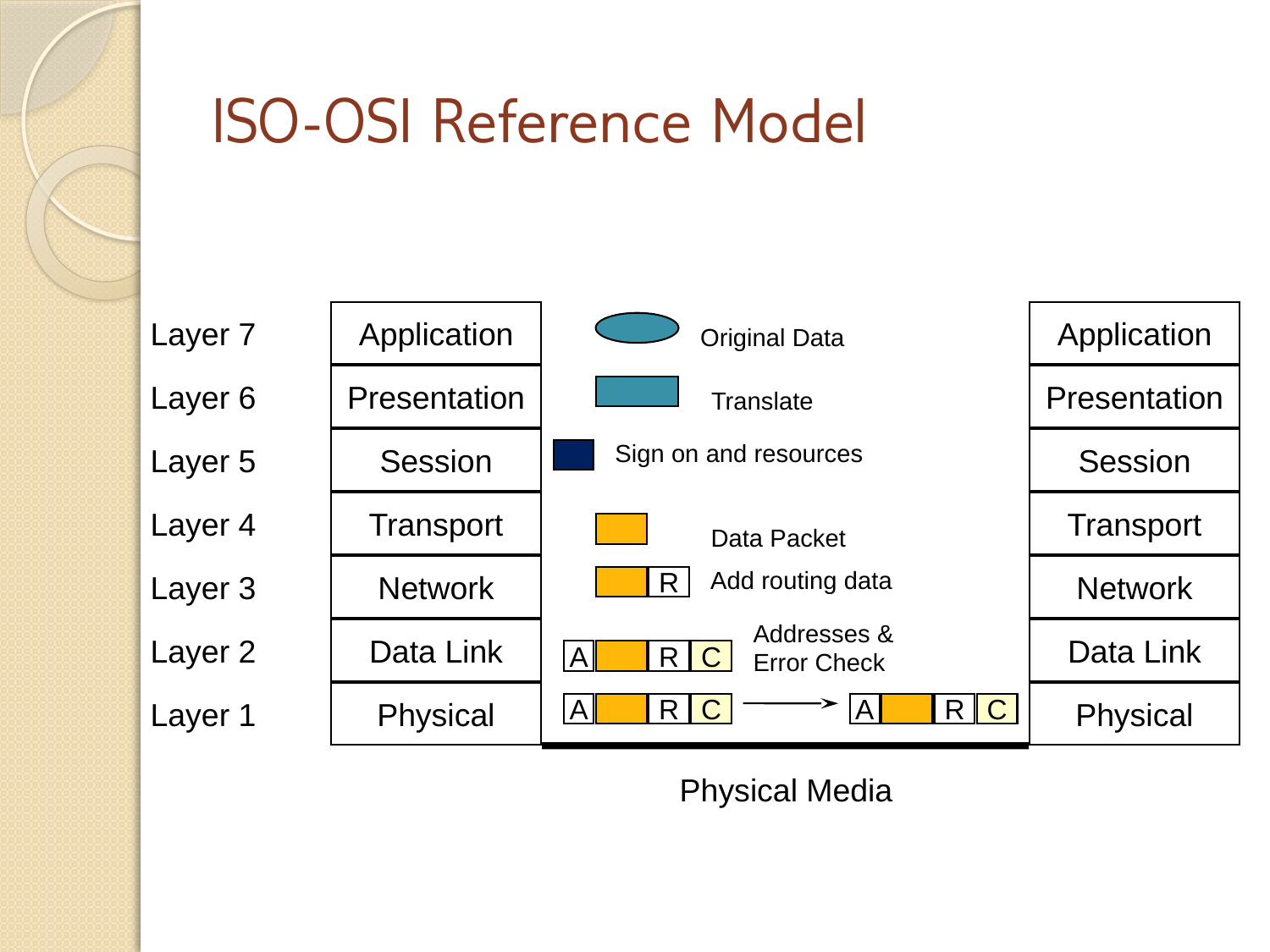

# ISO-OSI Reference Model
Layer 7
Application
Presentation
Session
Transport
Network
Data Link
Physical
Application
Presentation
Session
Transport
Network
Data Link
Physical

Original Data
Layer 6

Translate
Layer 5
Sign on and resources

Layer 4

Data Packet
Layer 3
Add routing data

R
Addresses &
Error Check
Layer 2
A

R
C
Layer 1
A

R
C
A

R
C

Physical Media